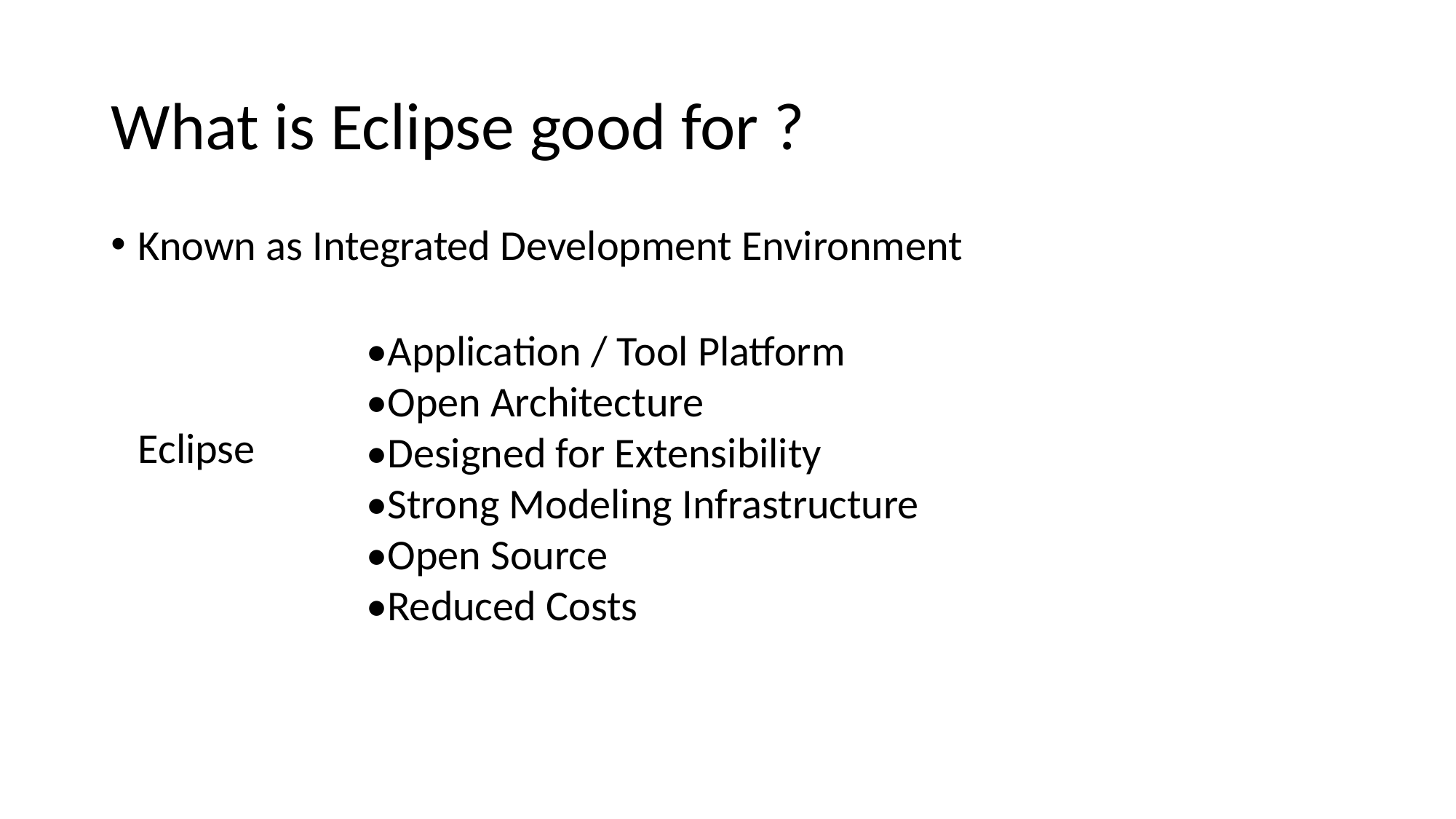

# What is Eclipse good for ?
Known as Integrated Development Environment
•Application / Tool Platform
•Open Architecture
•Designed for Extensibility
•Strong Modeling Infrastructure
•Open Source
•Reduced Costs
Eclipse